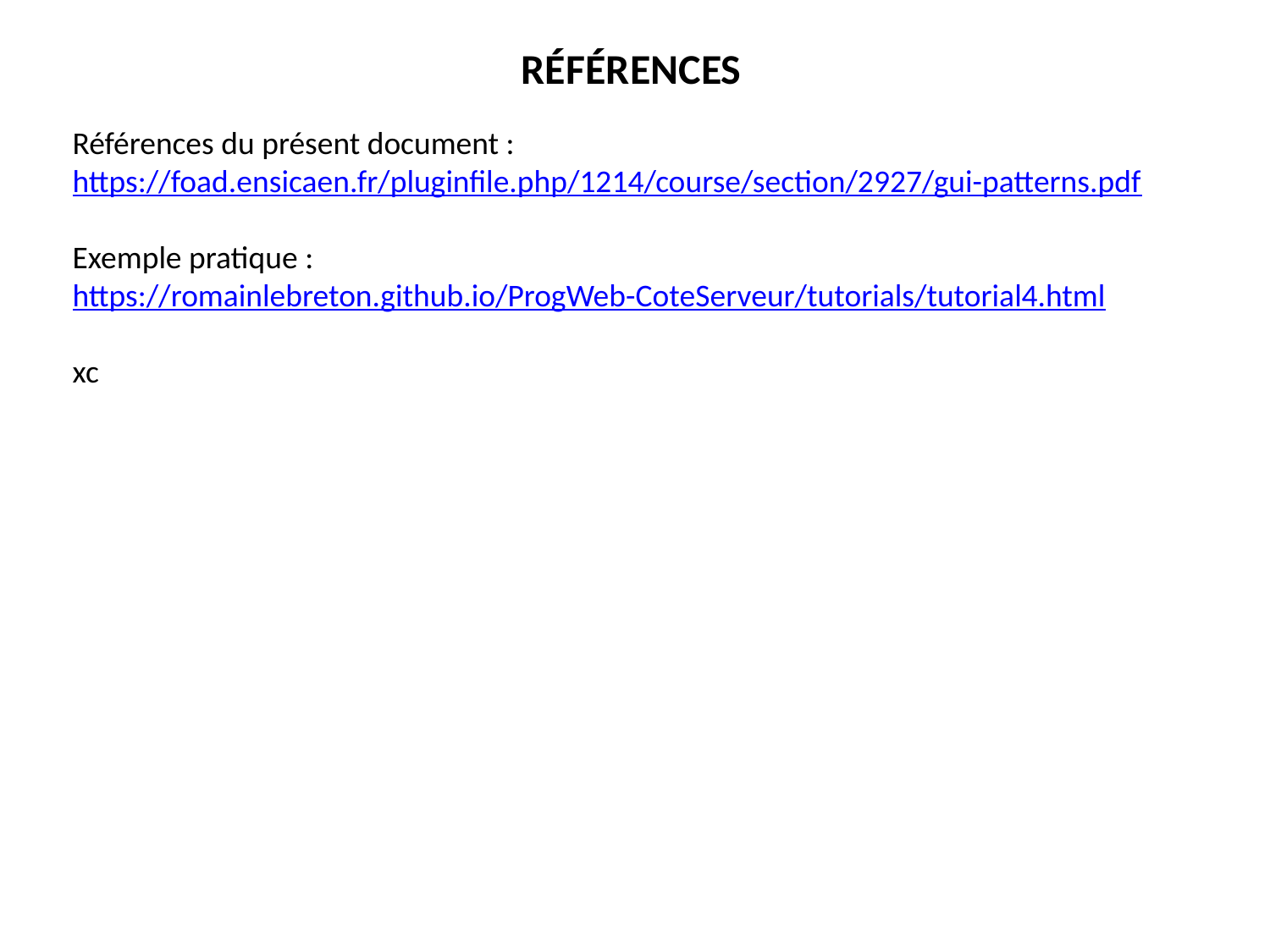

RÉFÉRENCES
Références du présent document :
https://foad.ensicaen.fr/pluginfile.php/1214/course/section/2927/gui-patterns.pdf

Exemple pratique :
https://romainlebreton.github.io/ProgWeb-CoteServeur/tutorials/tutorial4.html

xc